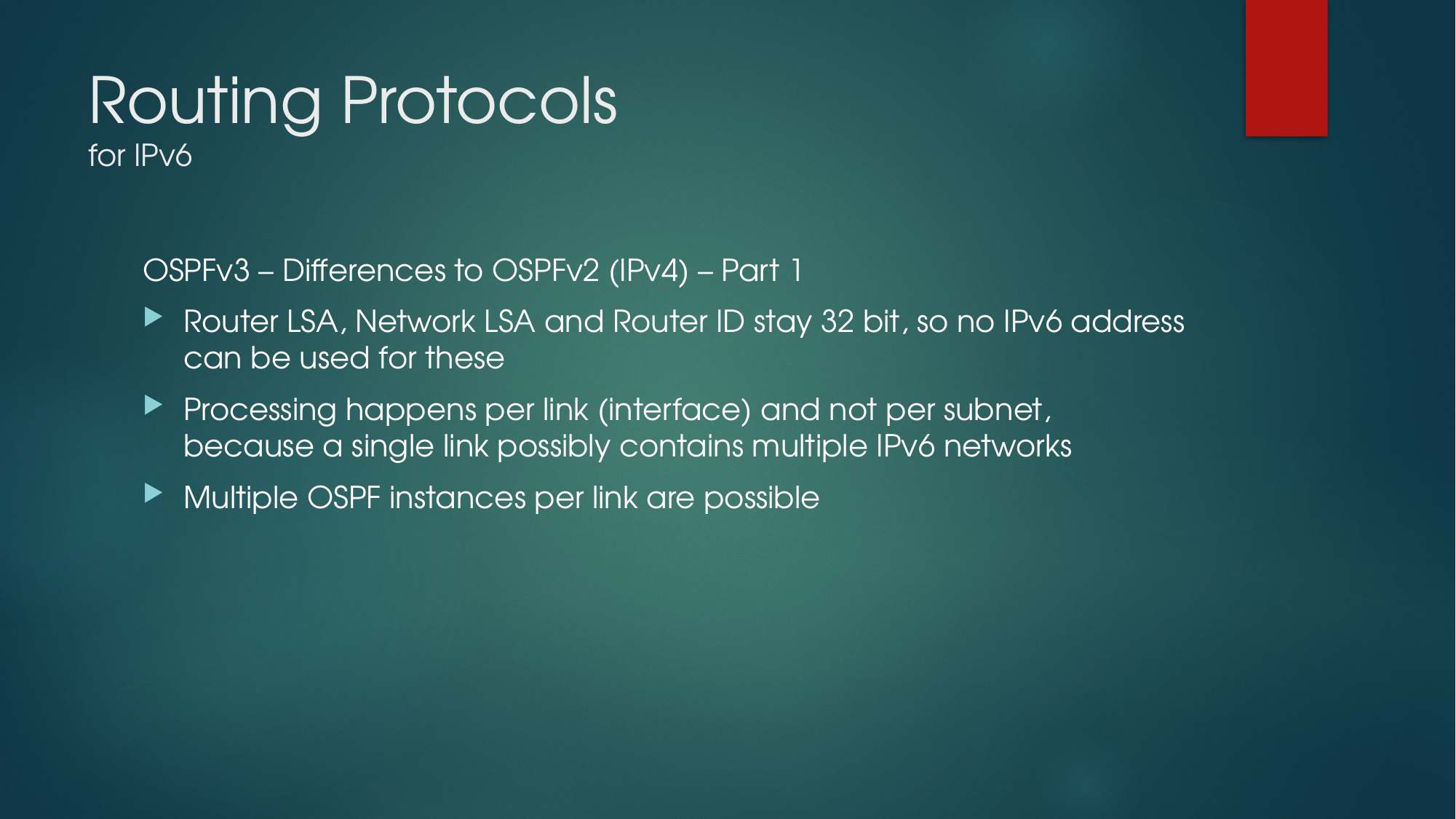

# Routing Protocols for IPv6
OSPFv3 – Differences to OSPFv2 (IPv4) – Part 1
Router LSA, Network LSA and Router ID stay 32 bit, so no IPv6 address can be used for these
Processing happens per link (interface) and not per subnet, because a single link possibly contains multiple IPv6 networks
Multiple OSPF instances per link are possible